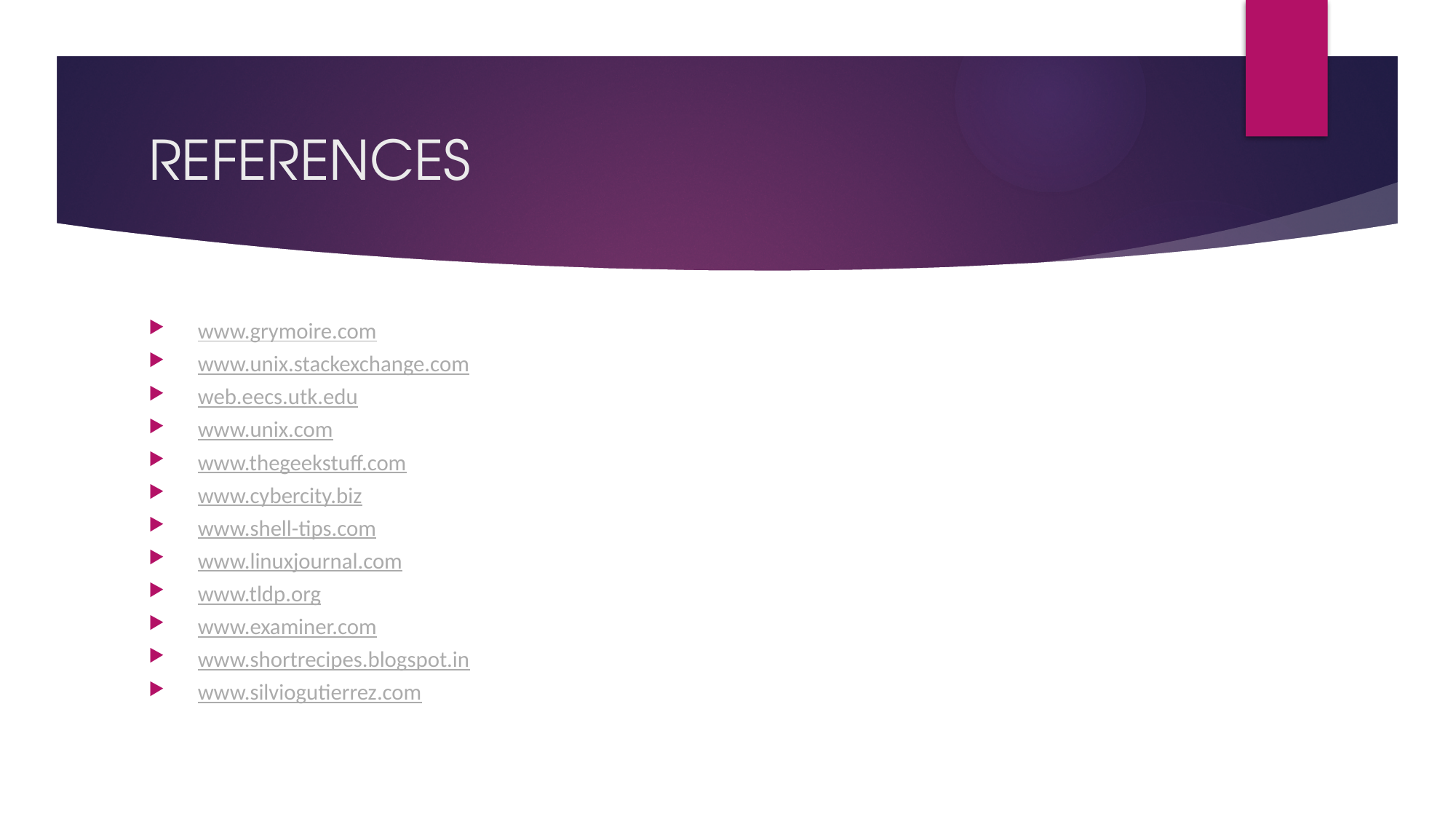

# REFERENCES
www.grymoire.com
www.unix.stackexchange.com
web.eecs.utk.edu
www.unix.com
www.thegeekstuff.com
www.cybercity.biz
www.shell-tips.com
www.linuxjournal.com
www.tldp.org
www.examiner.com
www.shortrecipes.blogspot.in
www.silviogutierrez.com